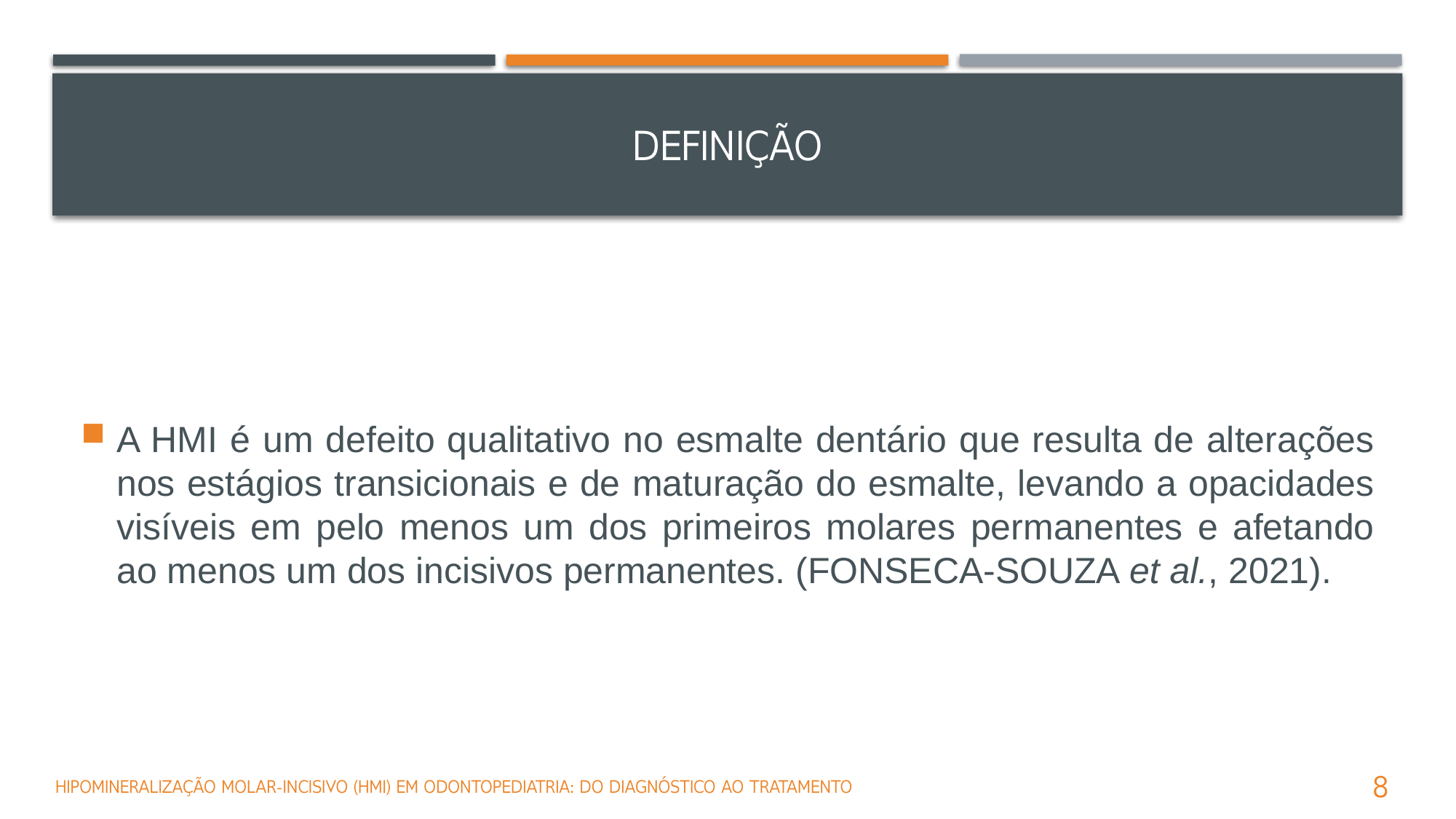

# definição
A HMI é um defeito qualitativo no esmalte dentário que resulta de alterações nos estágios transicionais e de maturação do esmalte, levando a opacidades visíveis em pelo menos um dos primeiros molares permanentes e afetando ao menos um dos incisivos permanentes. (FONSECA-SOUZA et al., 2021).

        Hipomineralização Molar-incisivo (HMI) em Odontopediatria: Do Diagnóstico Ao Tratamento
8